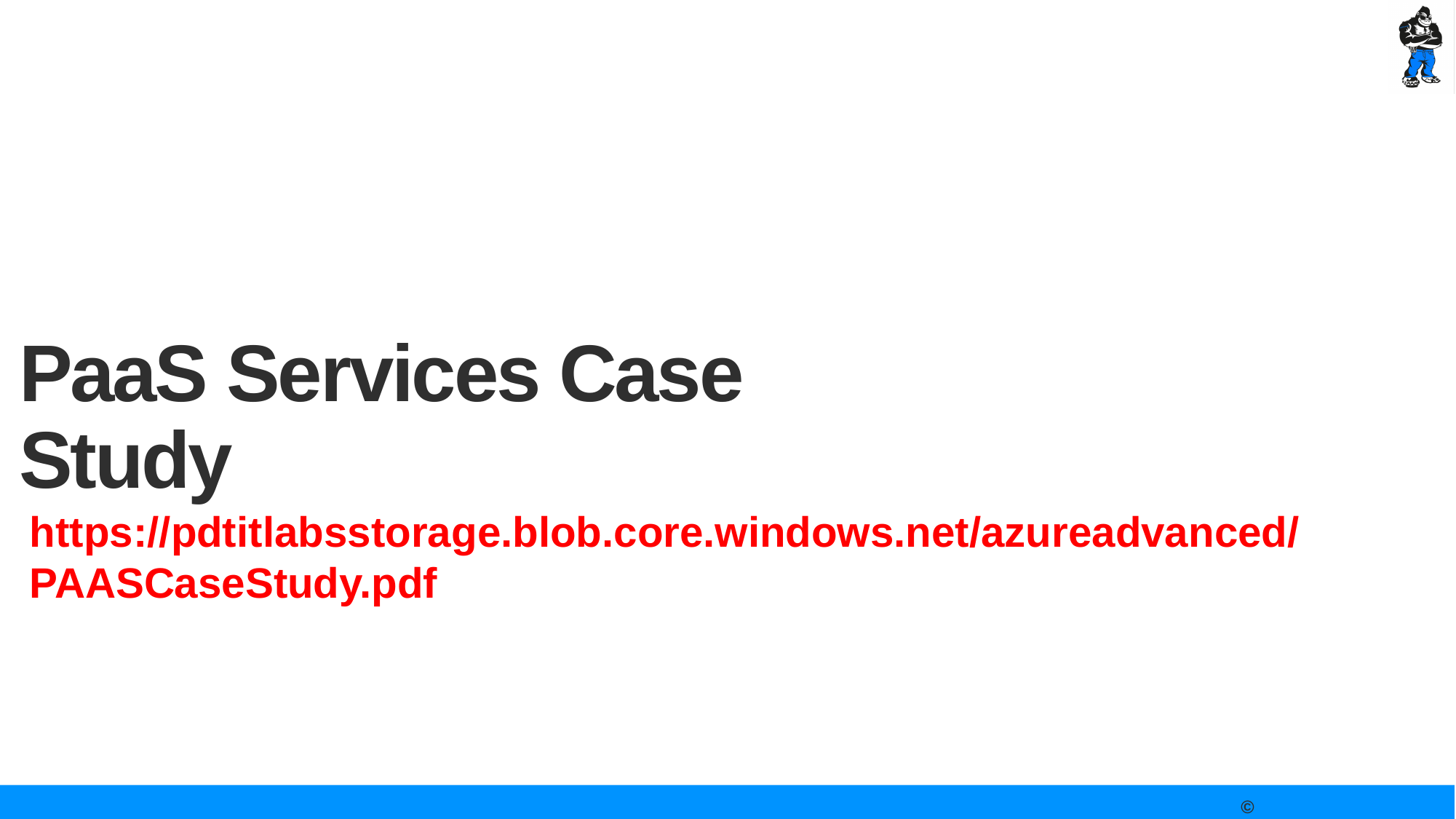

# PaaS Services Case Study
https://pdtitlabsstorage.blob.core.windows.net/azureadvanced/
PAASCaseStudy.pdf